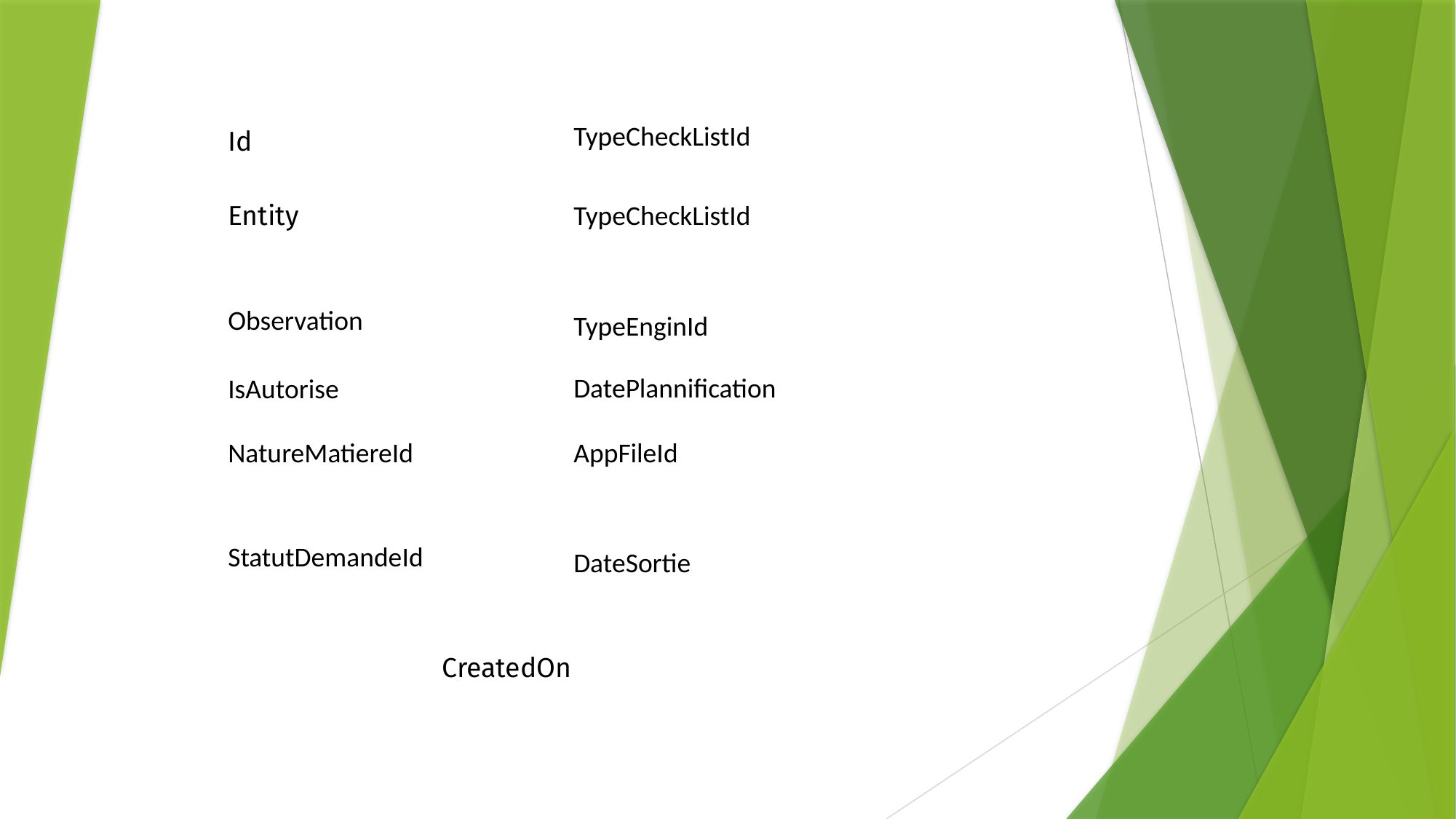

TypeCheckListId
Id
Entity
TypeCheckListId
Observation
TypeEnginId
DatePlannification
IsAutorise
NatureMatiereId
AppFileId
StatutDemandeId
DateSortie
CreatedOn